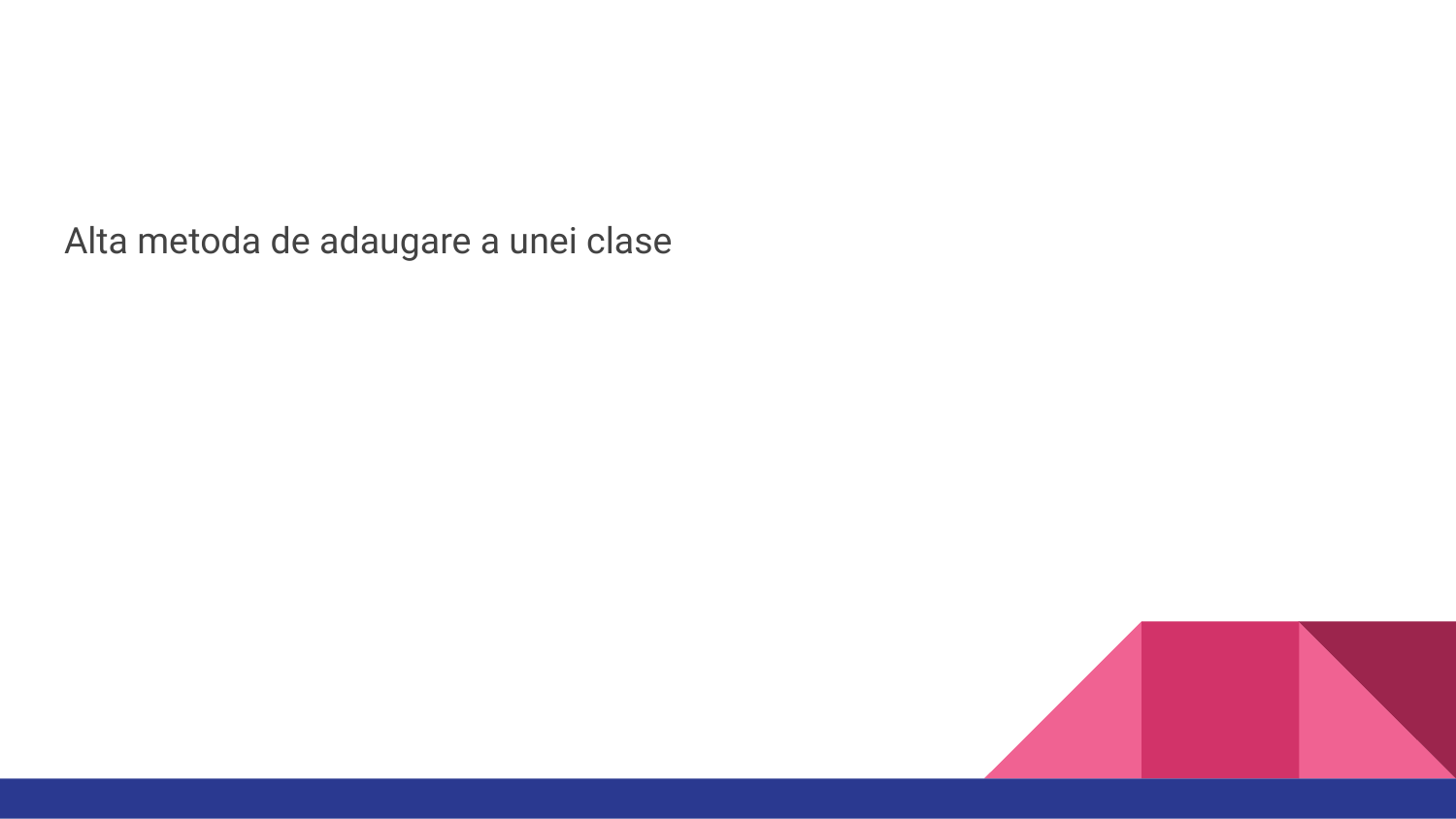

#
Alta metoda de adaugare a unei clase